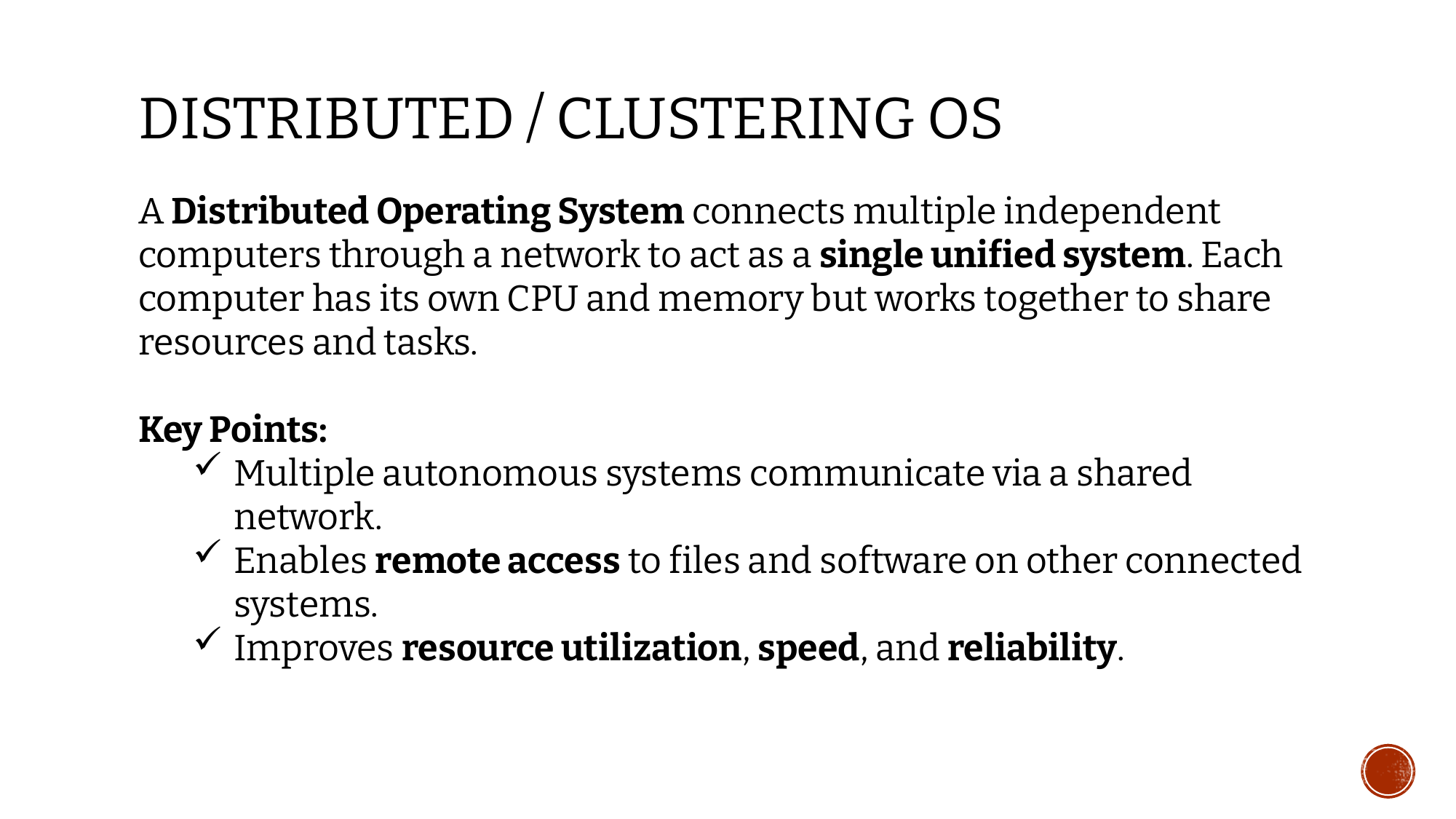

# Distributed / clustering os
A Distributed Operating System connects multiple independent computers through a network to act as a single unified system. Each computer has its own CPU and memory but works together to share resources and tasks.

Key Points:
Multiple autonomous systems communicate via a shared network.
Enables remote access to files and software on other connected systems.
Improves resource utilization, speed, and reliability.